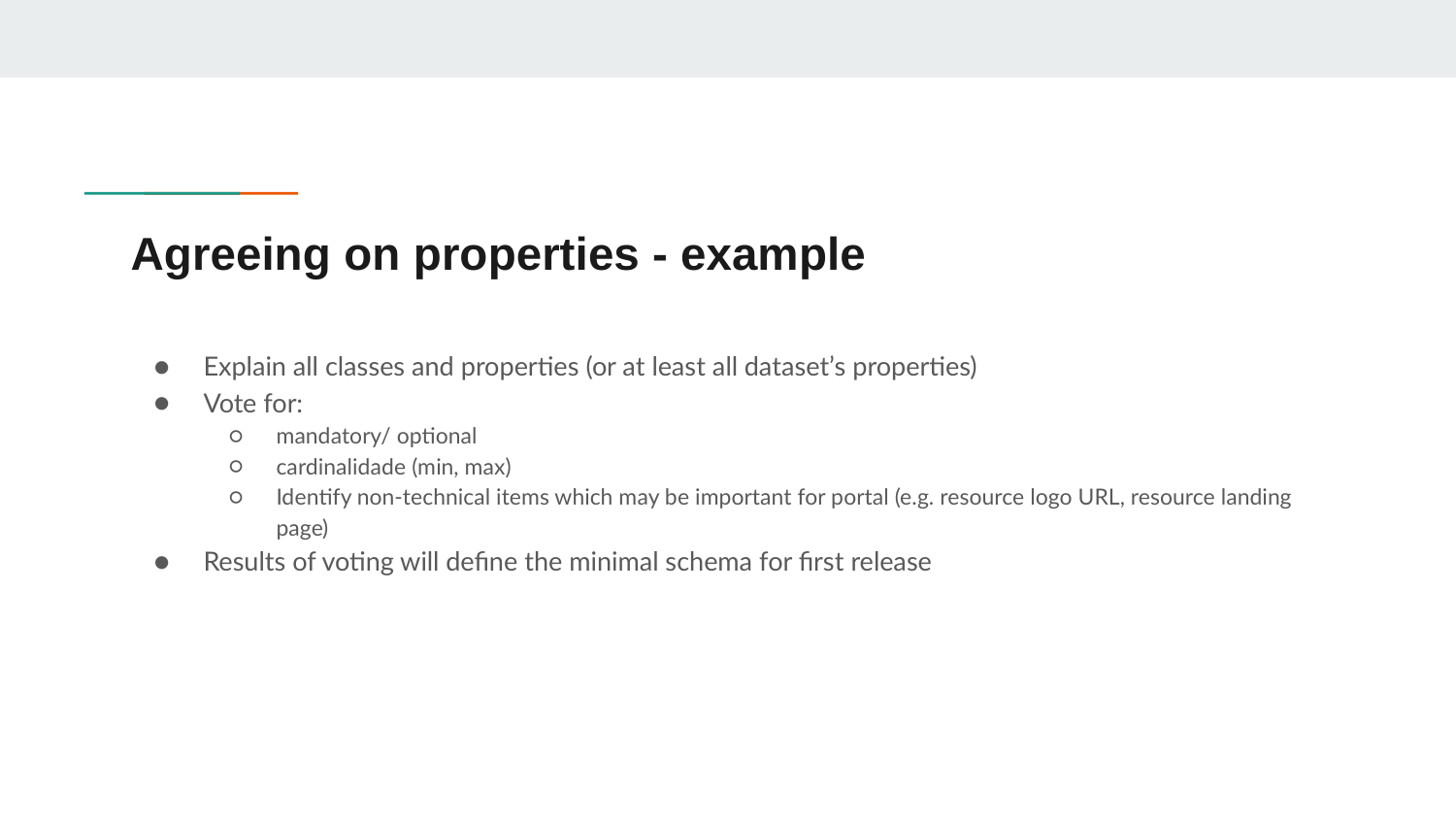

# Agreeing on properties - example
Explain all classes and properties (or at least all dataset’s properties)
Vote for:
mandatory/ optional
cardinalidade (min, max)
Identify non-technical items which may be important for portal (e.g. resource logo URL, resource landing page)
Results of voting will define the minimal schema for first release